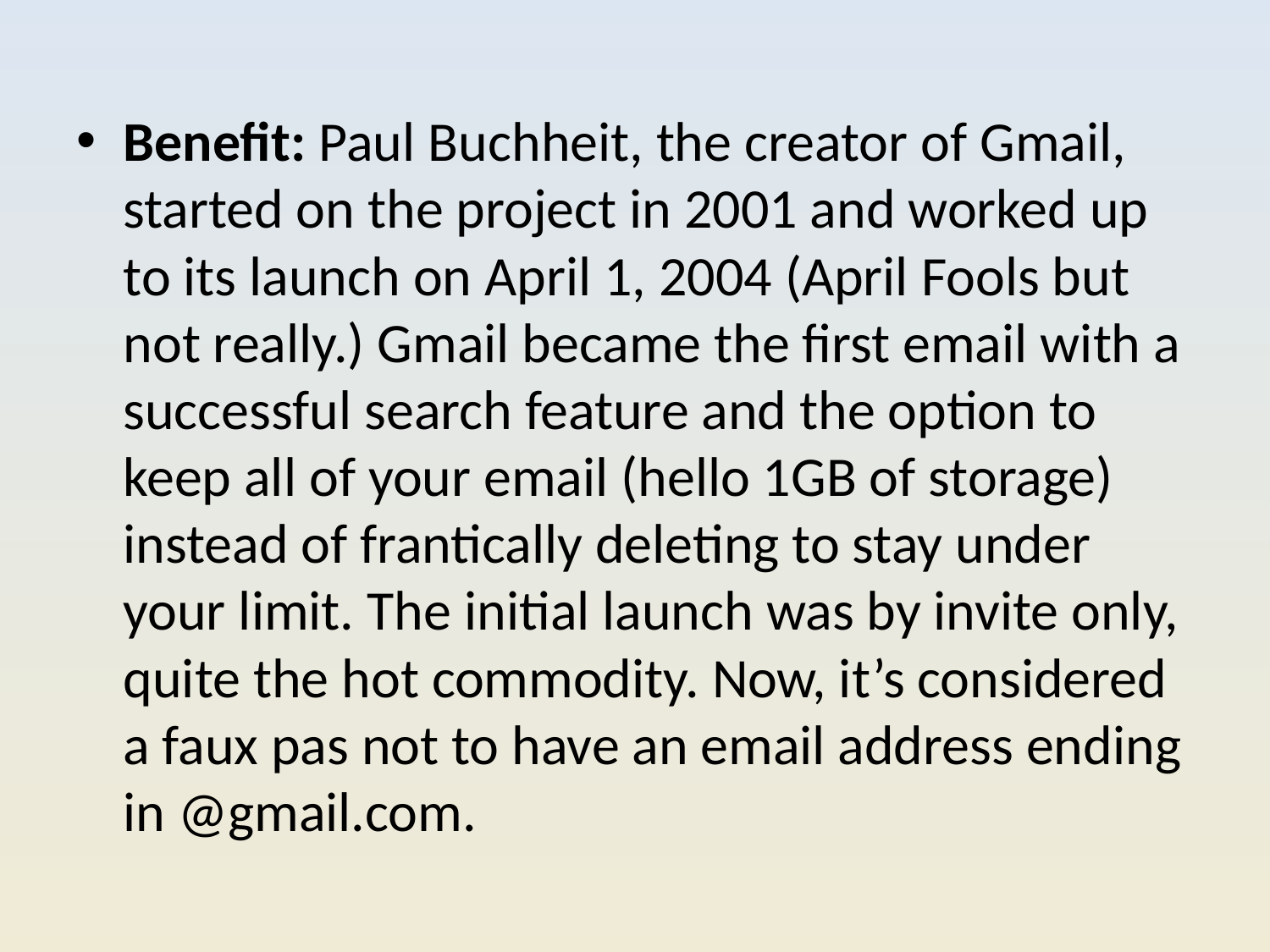

Benefit: Paul Buchheit, the creator of Gmail, started on the project in 2001 and worked up to its launch on April 1, 2004 (April Fools but not really.) Gmail became the first email with a successful search feature and the option to keep all of your email (hello 1GB of storage) instead of frantically deleting to stay under your limit. The initial launch was by invite only, quite the hot commodity. Now, it’s considered a faux pas not to have an email address ending in @gmail.com.